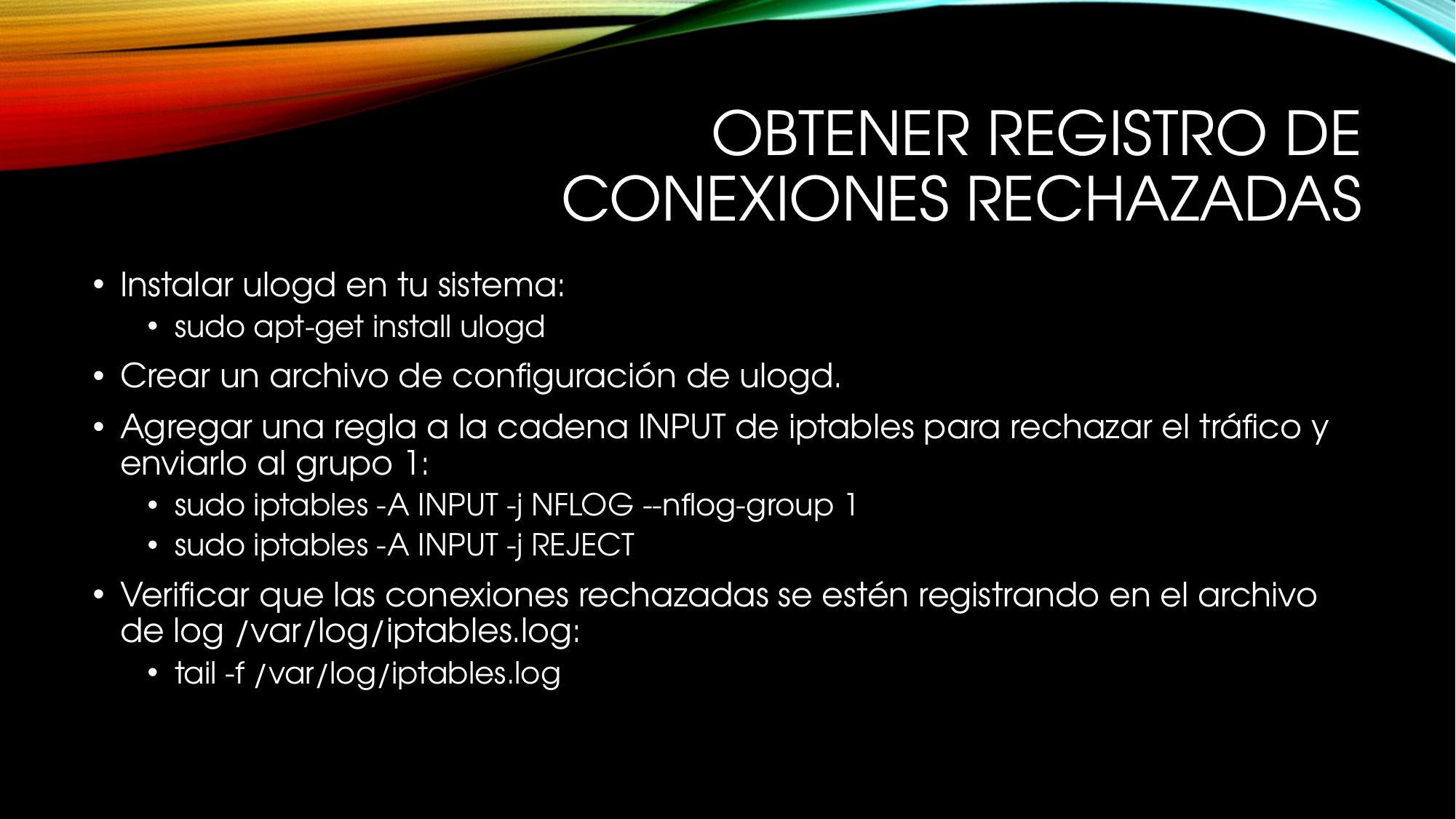

# Obtener registro de conexiones rechazadas
Instalar ulogd en tu sistema:
sudo apt-get install ulogd
Crear un archivo de configuración de ulogd.
Agregar una regla a la cadena INPUT de iptables para rechazar el tráfico y enviarlo al grupo 1:
sudo iptables -A INPUT -j NFLOG --nflog-group 1
sudo iptables -A INPUT -j REJECT
Verificar que las conexiones rechazadas se estén registrando en el archivo de log /var/log/iptables.log:
tail -f /var/log/iptables.log